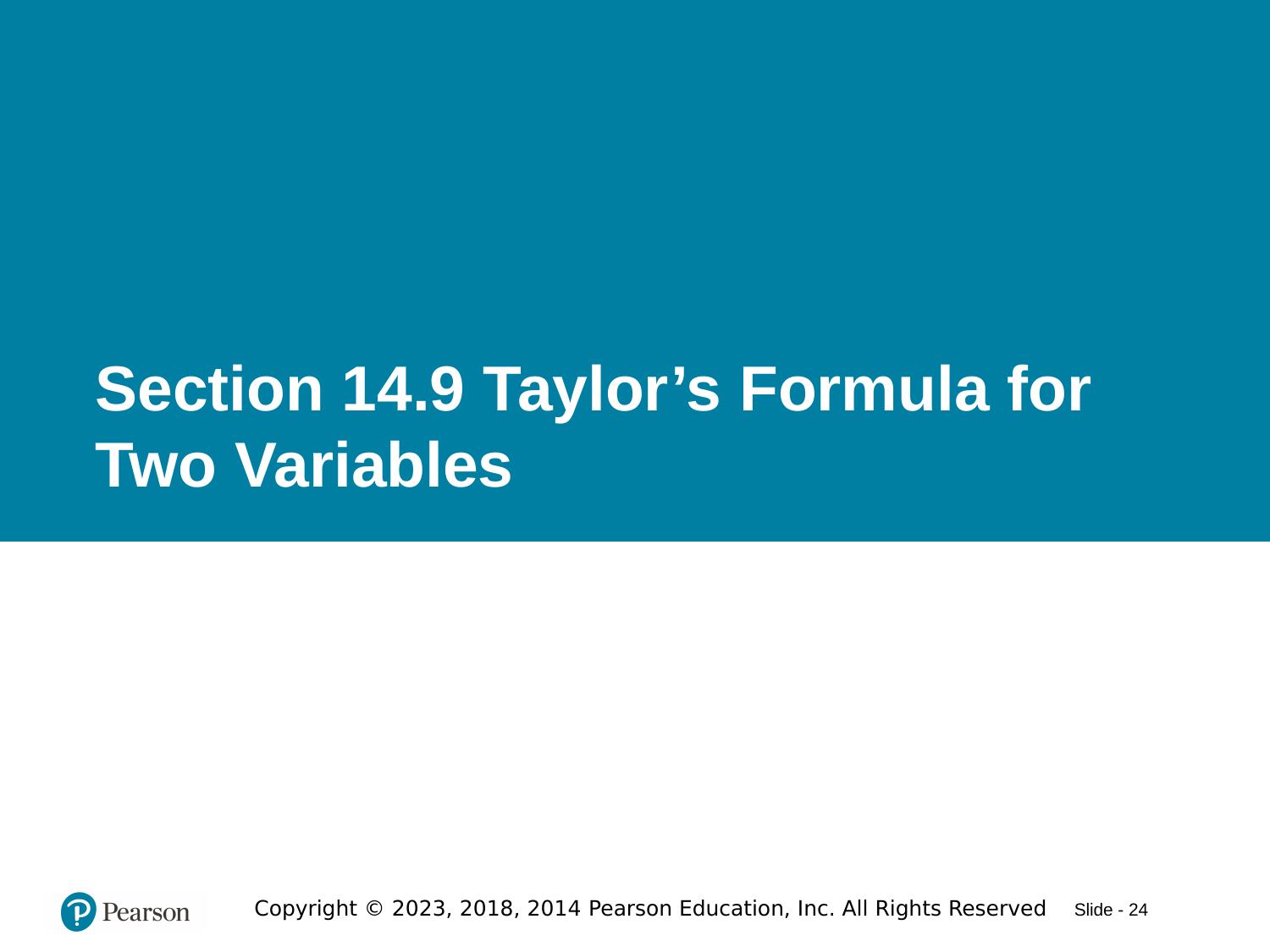

# Section 14.9 Taylor’s Formula for Two Variables